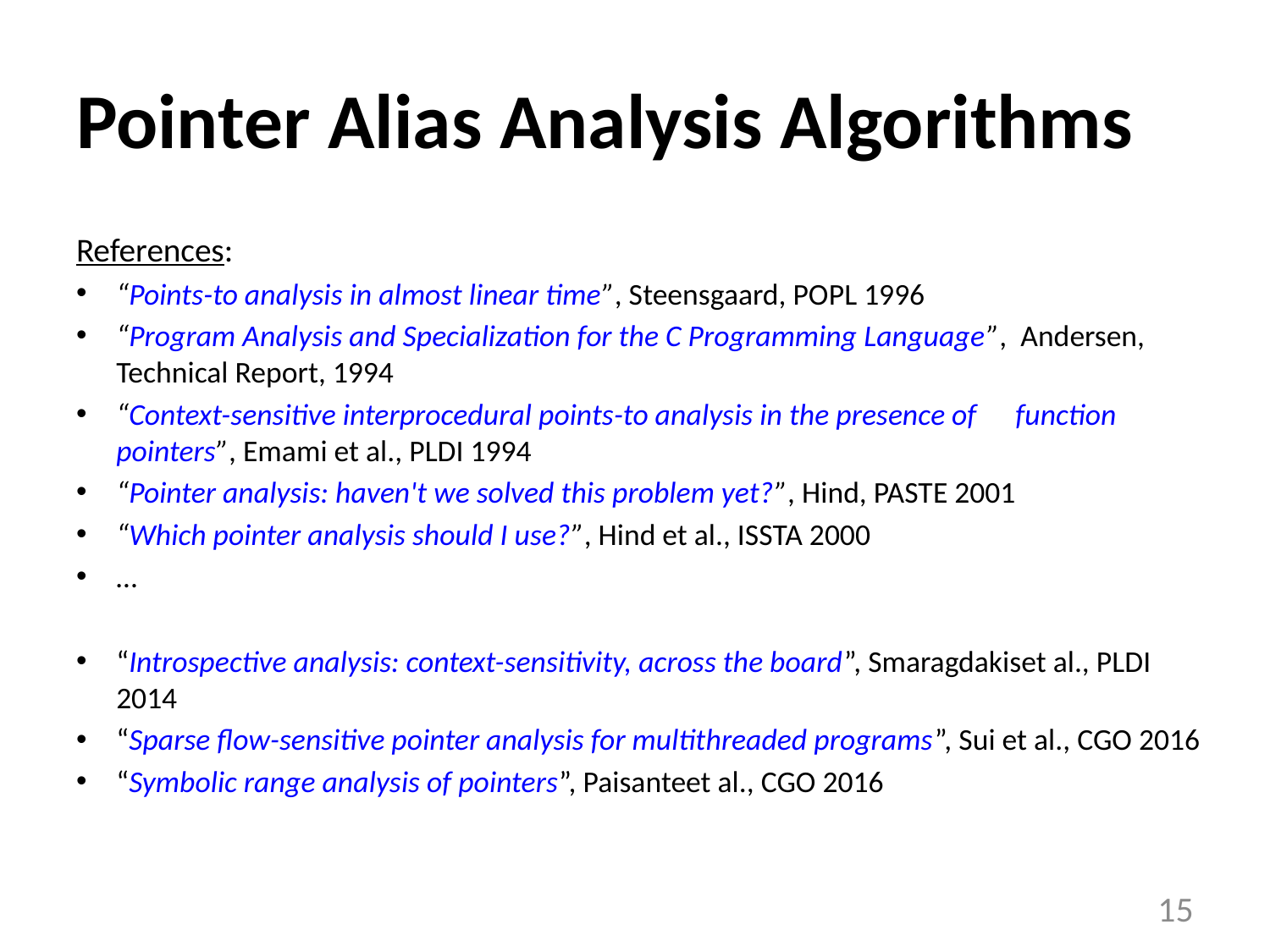

# Pointer Alias Analysis Algorithms
References:
“Points-to analysis in almost linear time”, Steensgaard, POPL 1996
“Program Analysis and Specialization for the C Programming Language”,  Andersen, Technical Report, 1994
“Context-sensitive interprocedural points-to analysis in the presence of 	function pointers”, Emami et al., PLDI 1994
“Pointer analysis: haven't we solved this problem yet?”, Hind, PASTE 2001
“Which pointer analysis should I use?”, Hind et al., ISSTA 2000
…

“Introspective analysis: context-sensitivity, across the board”, Smaragdakiset al., PLDI 2014
“Sparse flow-sensitive pointer analysis for multithreaded programs”, Sui et al., CGO 2016
“Symbolic range analysis of pointers”, Paisanteet al., CGO 2016

15